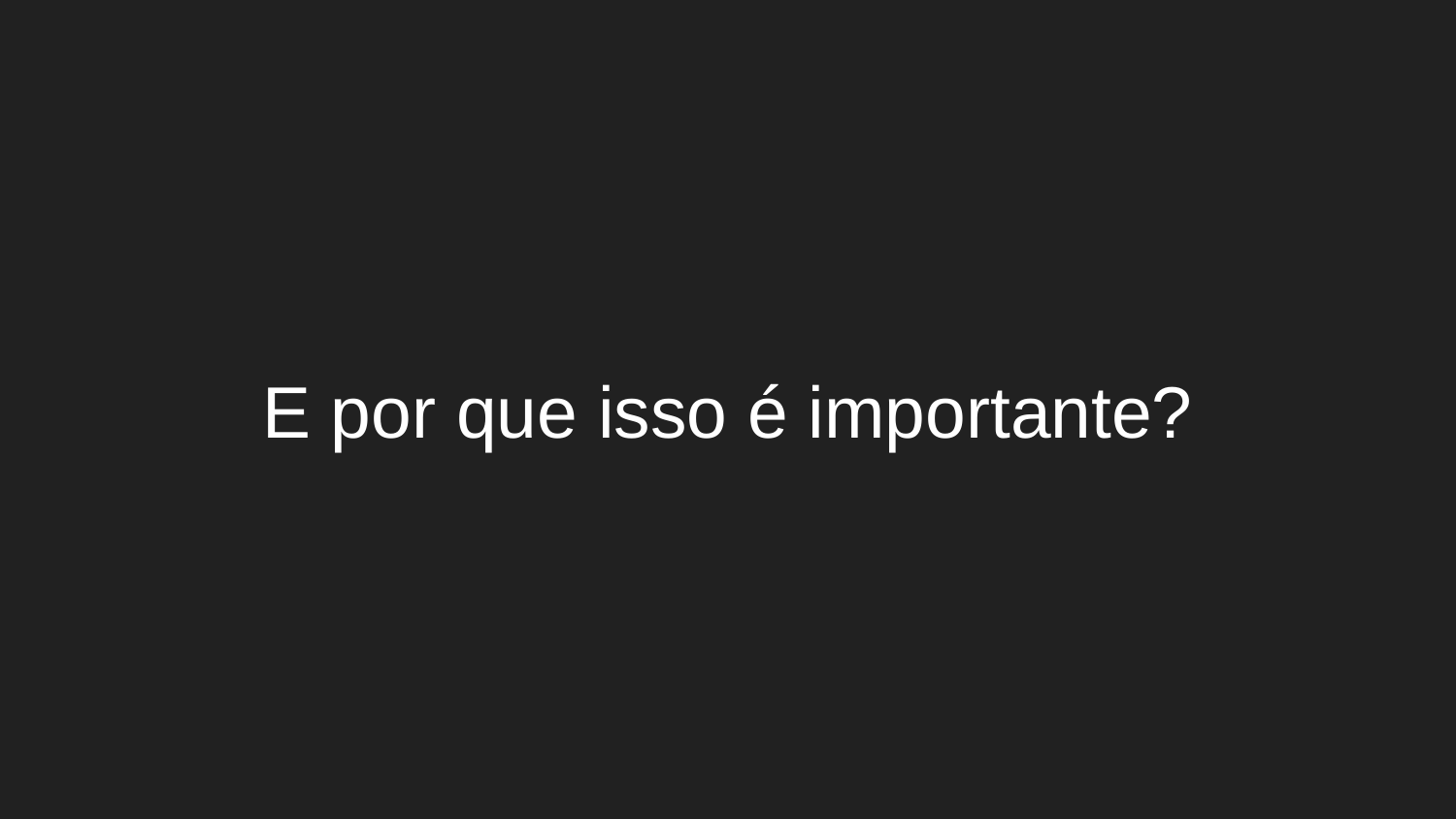

# E por que isso é importante?